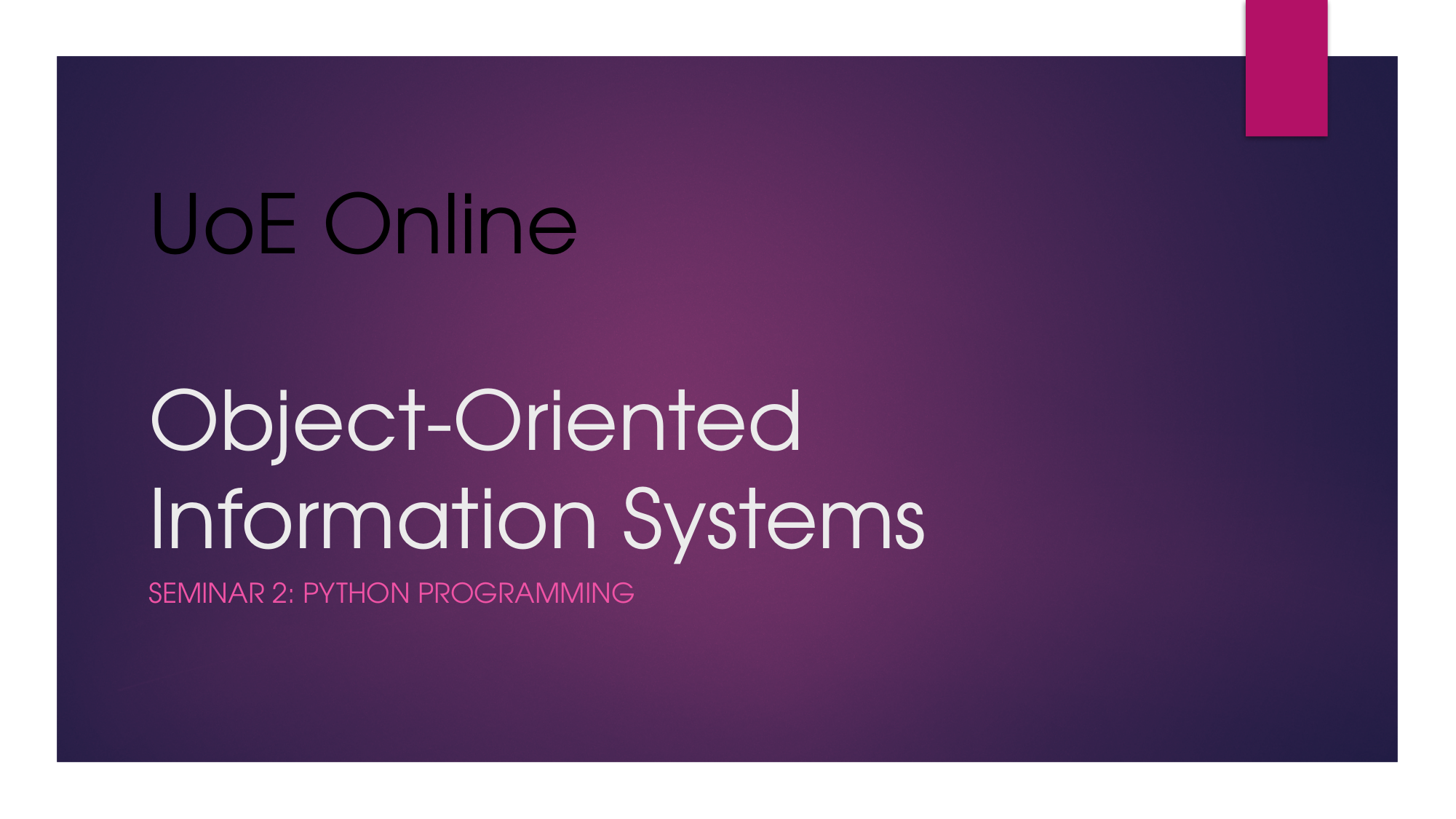

# UoE Online Object-Oriented Information Systems
SEMINAR 2: PYTHON PROGRAMMING